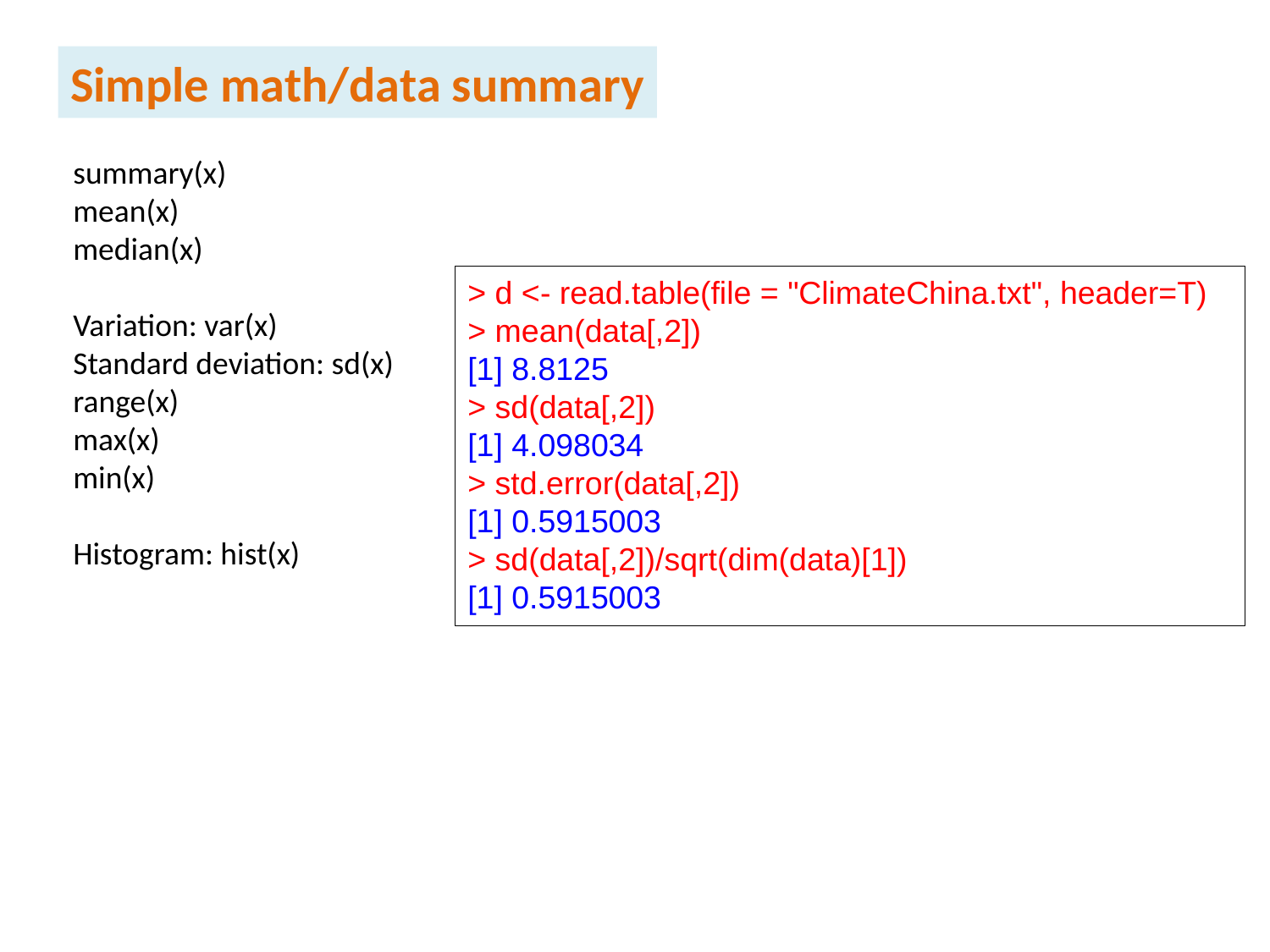

Simple math/data summary
summary(x)
mean(x)
median(x)

Variation: var(x)
Standard deviation: sd(x)
range(x)
max(x)
min(x)

Histogram: hist(x)
> d <- read.table(file = "ClimateChina.txt", header=T)
> mean(data[,2])
[1] 8.8125
> sd(data[,2])
[1] 4.098034
> std.error(data[,2])
[1] 0.5915003
> sd(data[,2])/sqrt(dim(data)[1])
[1] 0.5915003